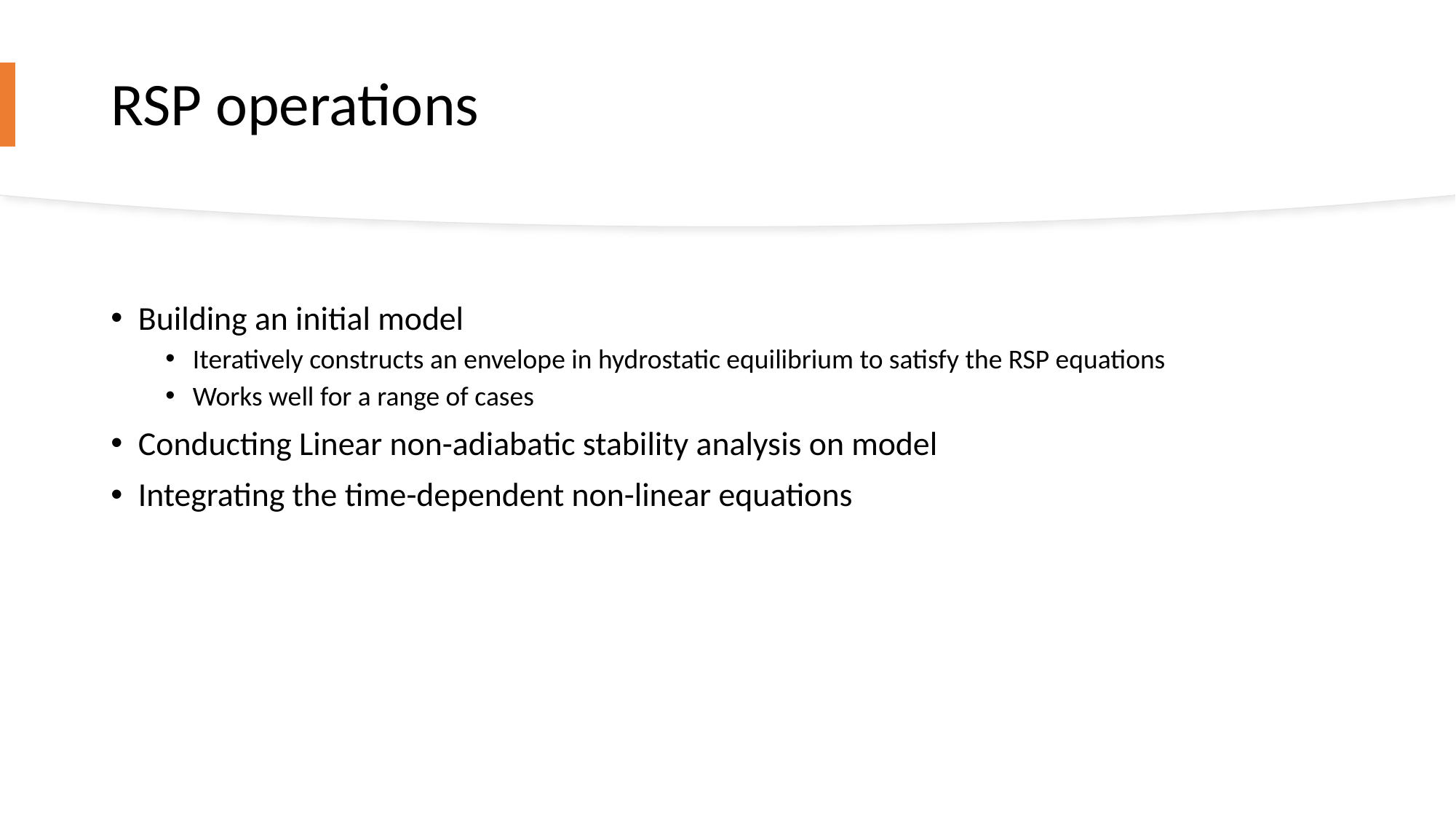

# RSP operations

Building an initial model
Iteratively constructs an envelope in hydrostatic equilibrium to satisfy the RSP equations
Works well for a range of cases
Conducting Linear non-adiabatic stability analysis on model
Integrating the time-dependent non-linear equations